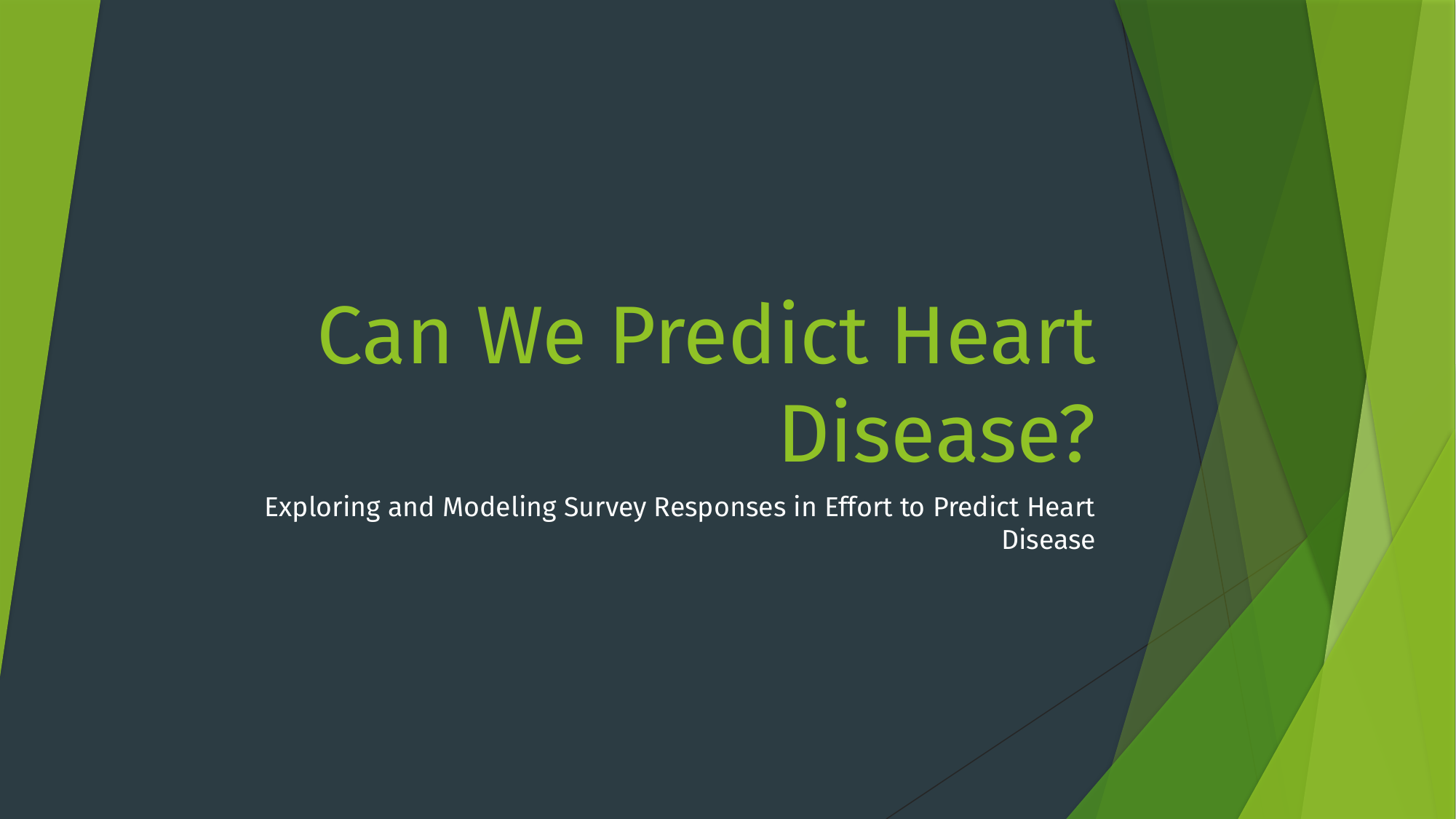

# Can We Predict Heart Disease?
Exploring and Modeling Survey Responses in Effort to Predict Heart Disease